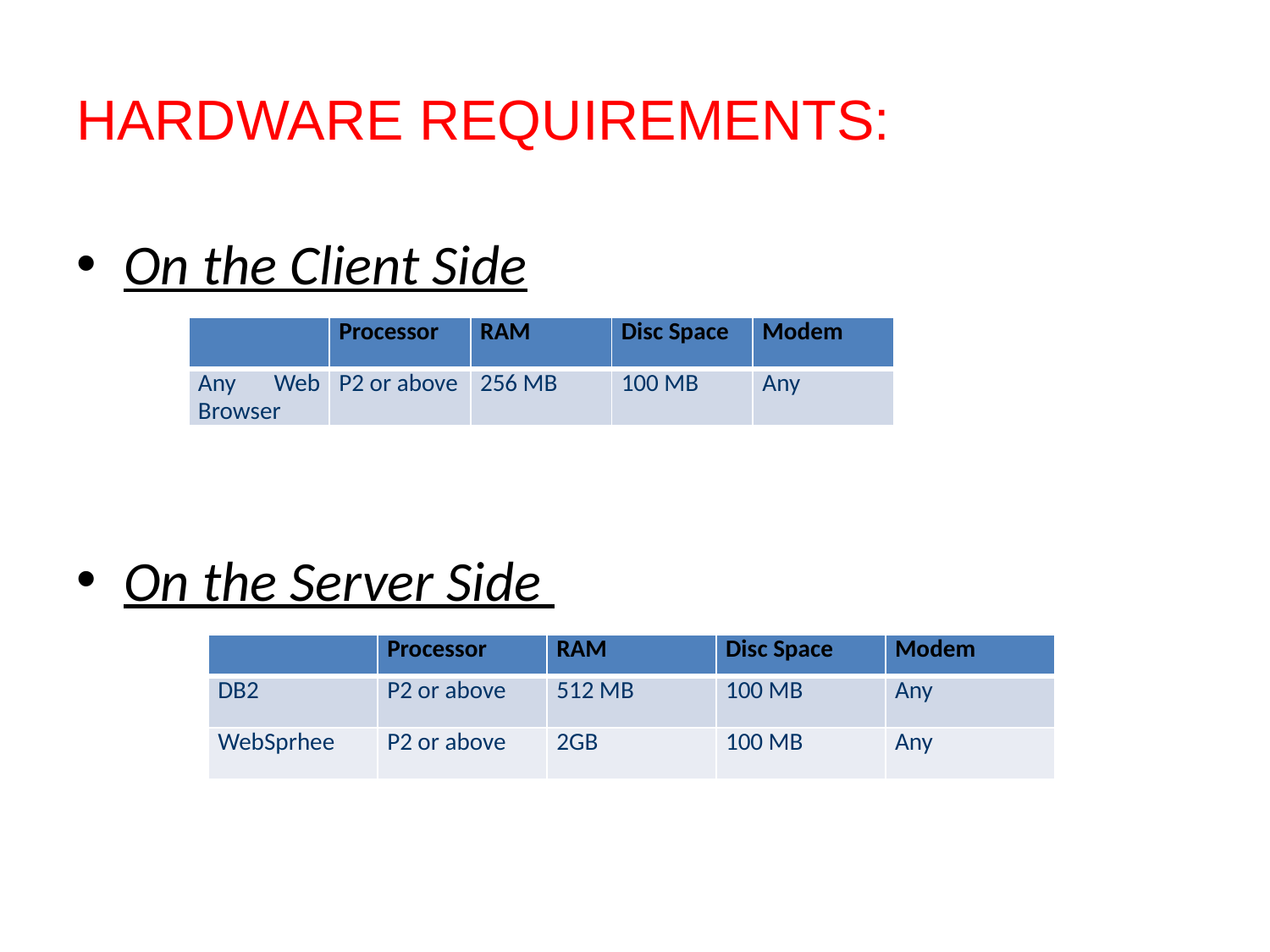

# HARDWARE REQUIREMENTS:
On the Client Side

On the Server Side

|  | Processor | RAM | Disc Space | Modem |
| --- | --- | --- | --- | --- |
| Any Web Browser | P2 or above | 256 MB | 100 MB | Any |
|  | Processor | RAM | Disc Space | Modem |
| --- | --- | --- | --- | --- |
| DB2 | P2 or above | 512 MB | 100 MB | Any |
| WebSprhee | P2 or above | 2GB | 100 MB | Any |